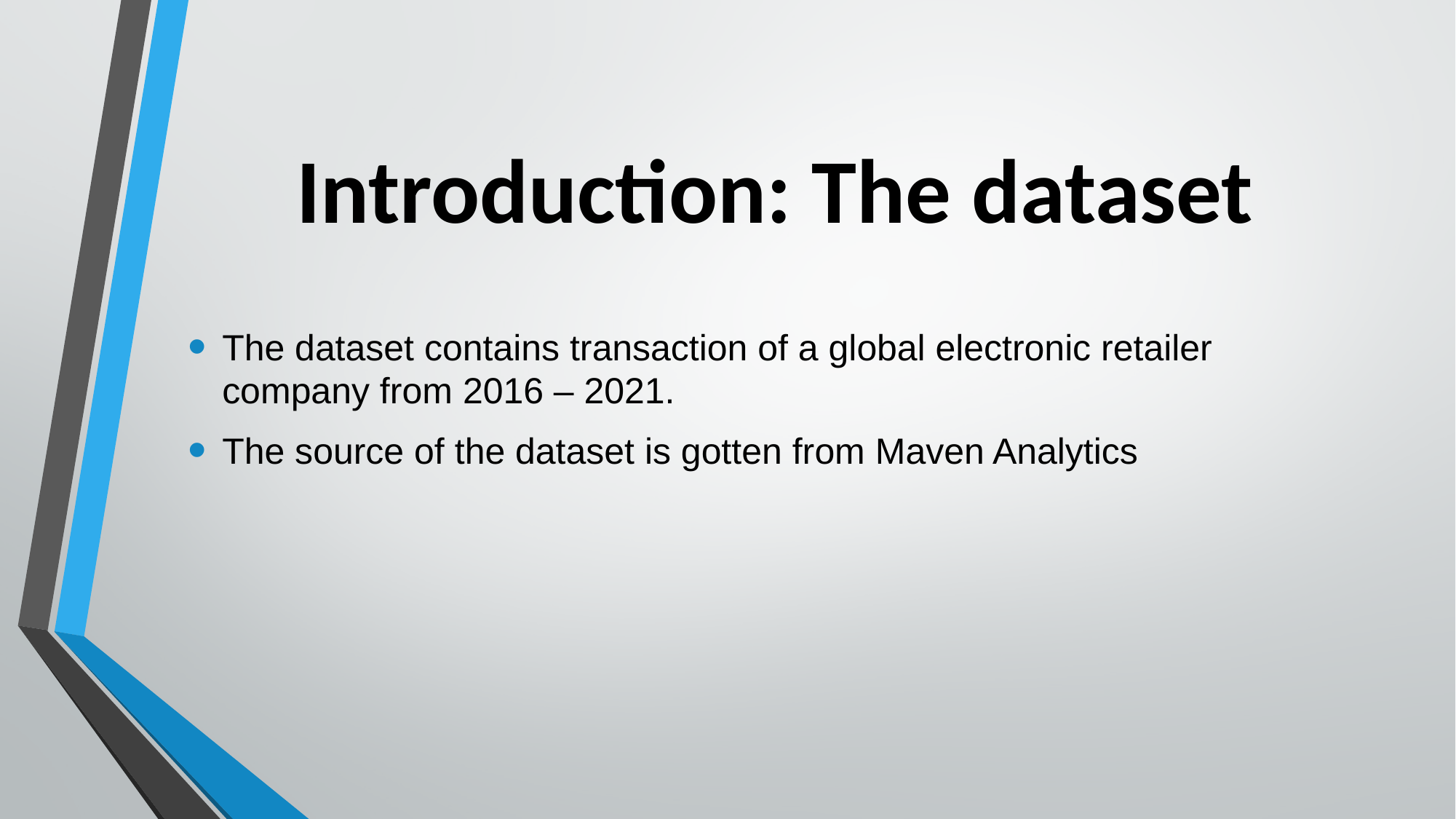

# Introduction: The dataset
The dataset contains transaction of a global electronic retailer company from 2016 – 2021.
The source of the dataset is gotten from Maven Analytics